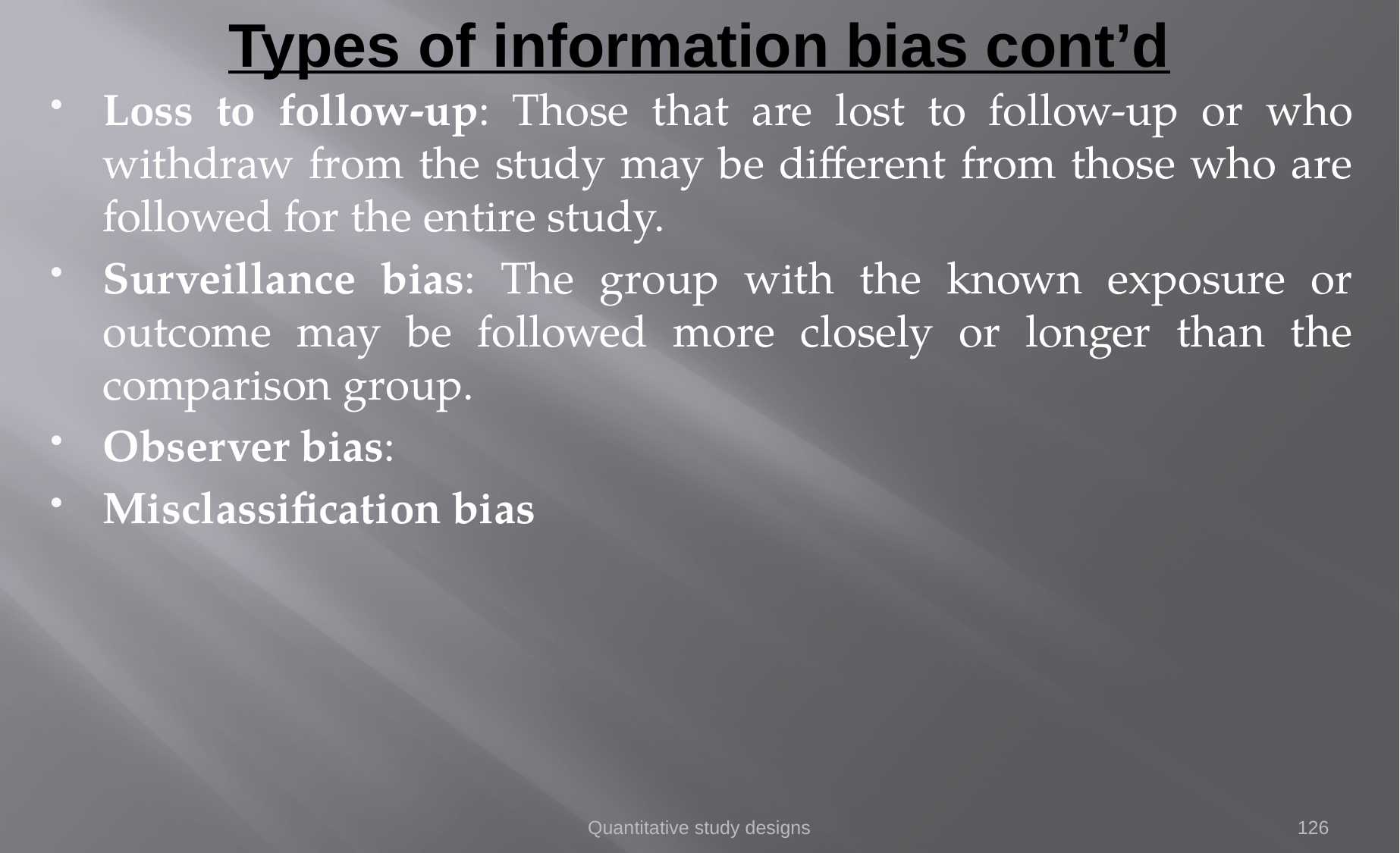

# Types of information bias cont’d
Loss to follow-up: Those that are lost to follow-up or who withdraw from the study may be different from those who are followed for the entire study.
Surveillance bias: The group with the known exposure or outcome may be followed more closely or longer than the comparison group.
Observer bias:
Misclassification bias
Quantitative study designs
126